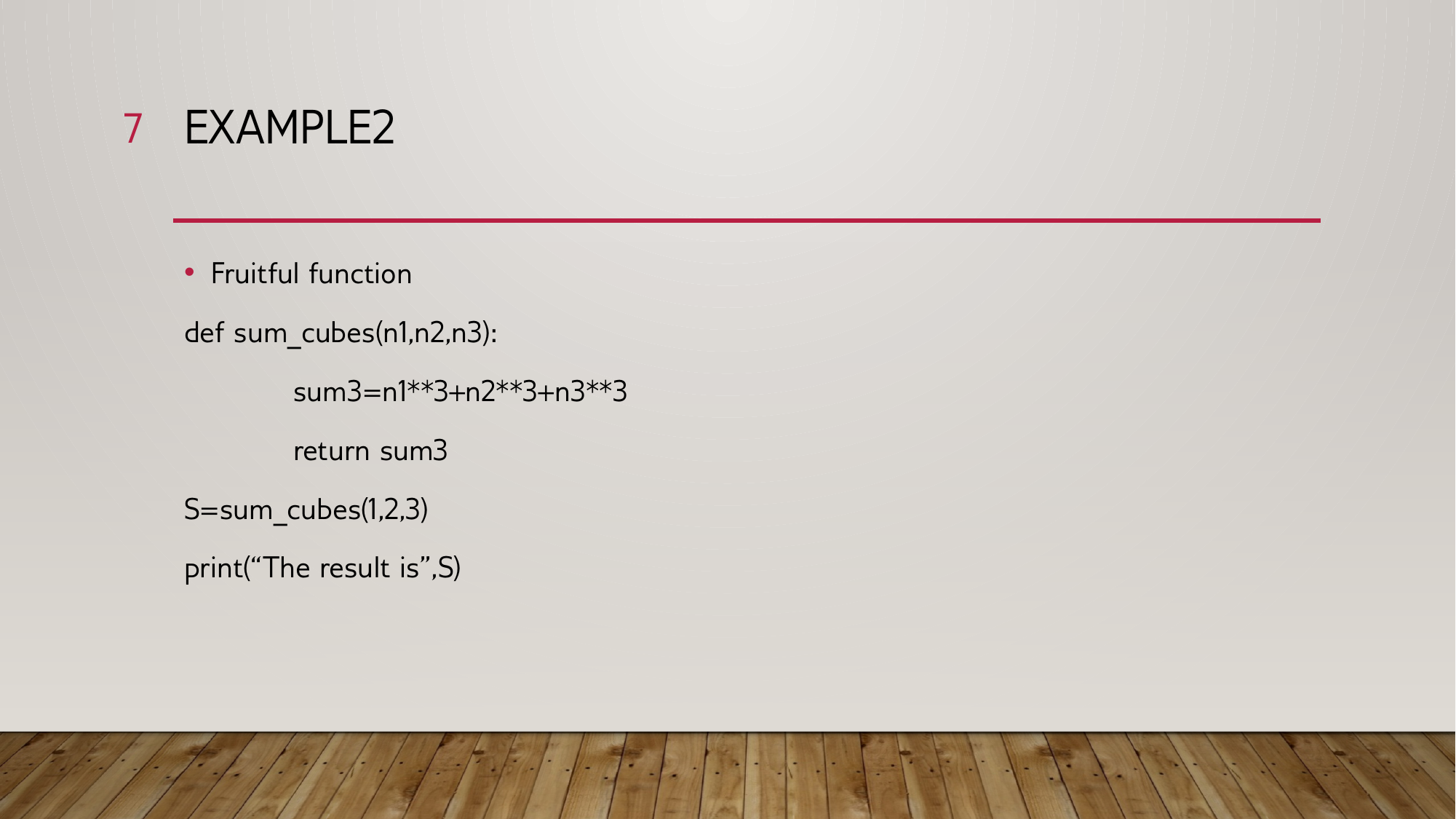

7
# Example2
Fruitful function
def sum_cubes(n1,n2,n3):
	sum3=n1**3+n2**3+n3**3
	return sum3
S=sum_cubes(1,2,3)
print(“The result is”,S)